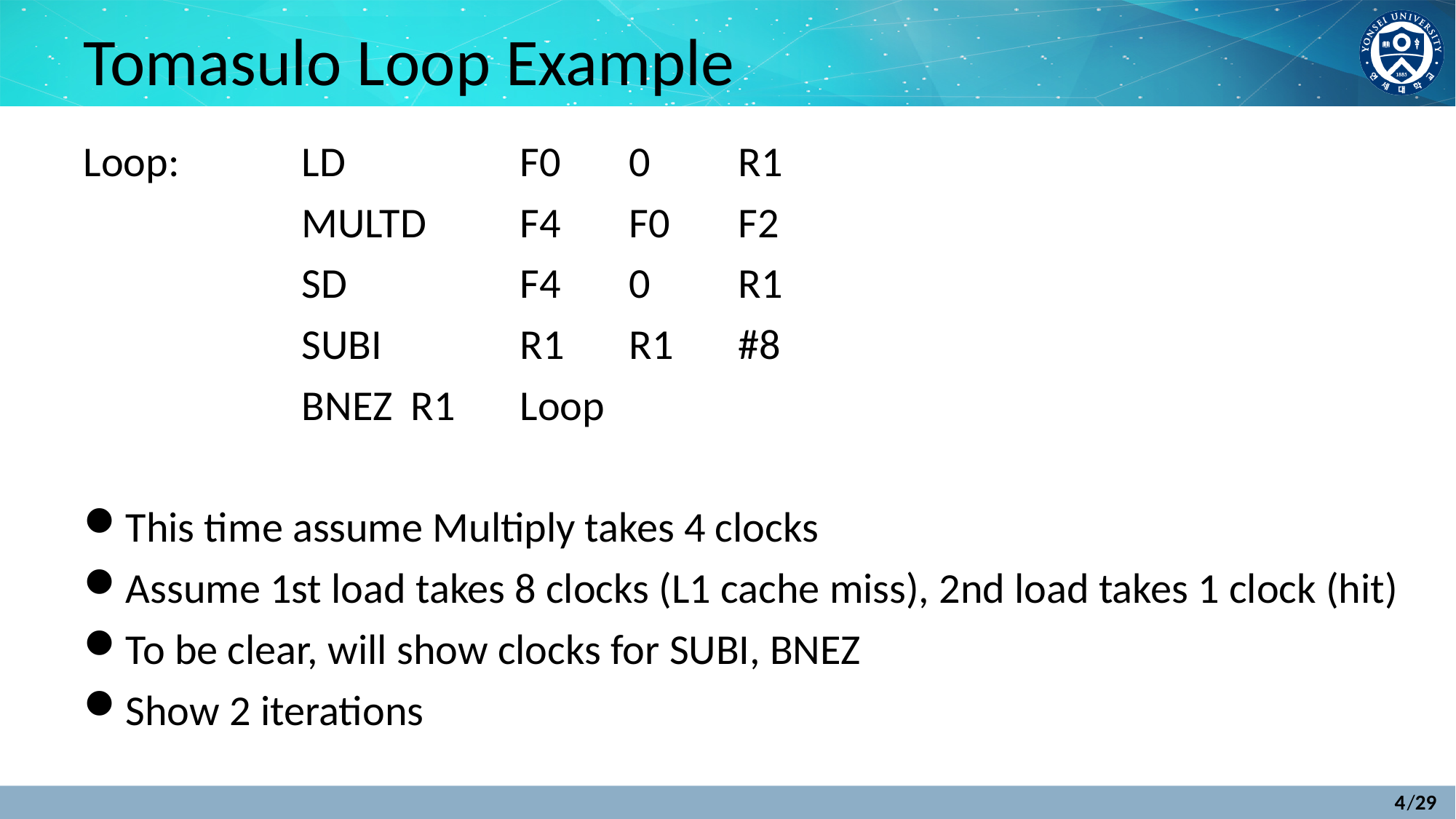

# Tomasulo Loop Example
Loop:		LD		F0	0	R1
 		MULTD	F4	F0	F2
 		SD		F4	0	R1
 		SUBI		R1	R1	#8
 		BNEZ	R1	Loop

This time assume Multiply takes 4 clocks
Assume 1st load takes 8 clocks (L1 cache miss), 2nd load takes 1 clock (hit)
To be clear, will show clocks for SUBI, BNEZ
Show 2 iterations

4